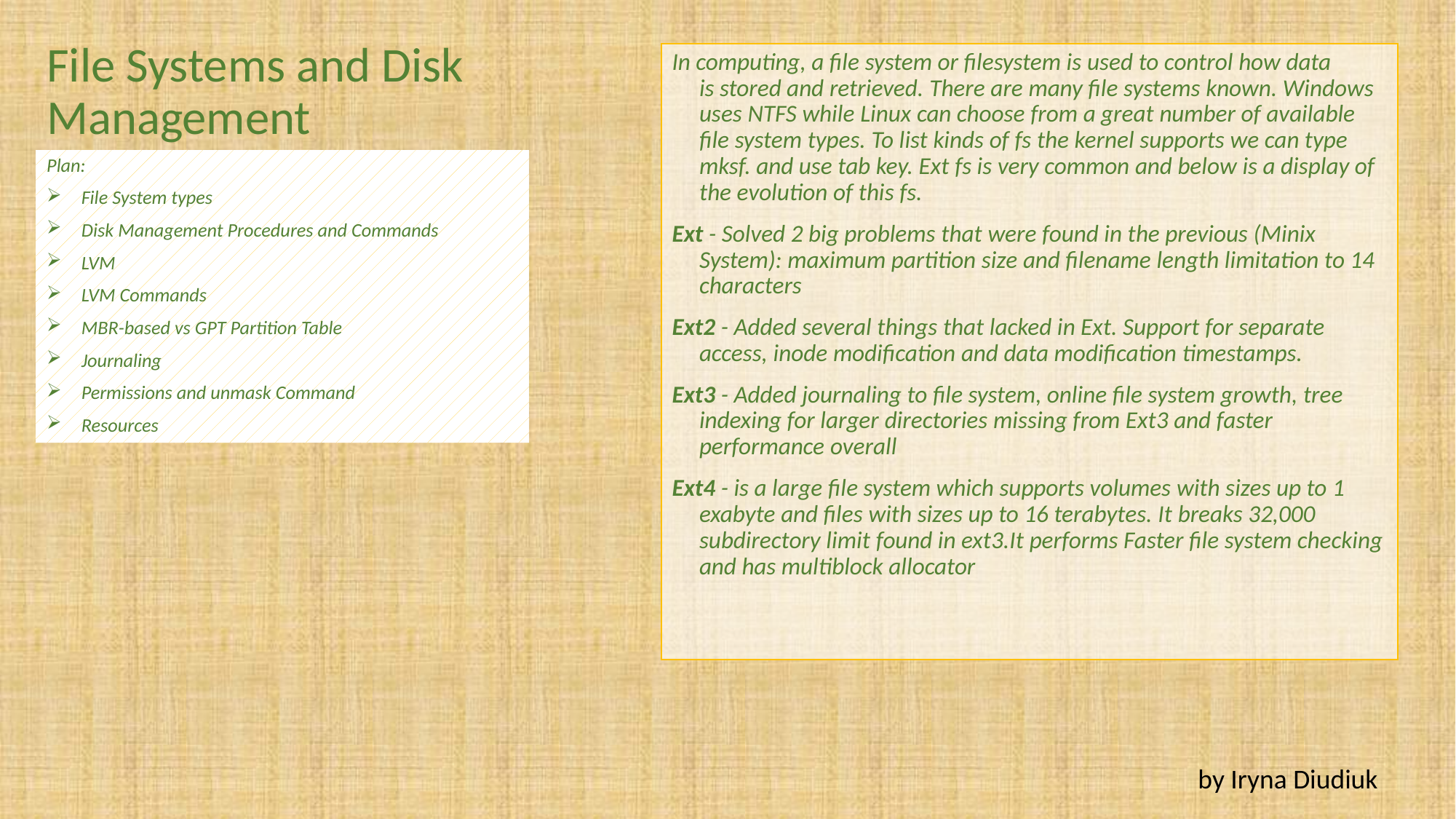

# File Systems and Disk Management
In computing, a file system or filesystem is used to control how data is stored and retrieved. There are many file systems known. Windows uses NTFS while Linux can choose from a great number of available file system types. To list kinds of fs the kernel supports we can type mksf. and use tab key. Ext fs is very common and below is a display of the evolution of this fs.
Ext - Solved 2 big problems that were found in the previous (Minix System): maximum partition size and filename length limitation to 14 characters
Ext2 - Added several things that lacked in Ext. Support for separate access, inode modification and data modification timestamps.
Ext3 - Added journaling to file system, online file system growth, tree indexing for larger directories missing from Ext3 and faster performance overall
Ext4 - is a large file system which supports volumes with sizes up to 1 exabyte and files with sizes up to 16 terabytes. It breaks 32,000 subdirectory limit found in ext3.It performs Faster file system checking and has multiblock allocator

Plan:
File System types
Disk Management Procedures and Commands
LVM
LVM Commands
MBR-based vs GPT Partition Table
Journaling
Permissions and unmask Command
Resources
by Iryna Diudiuk